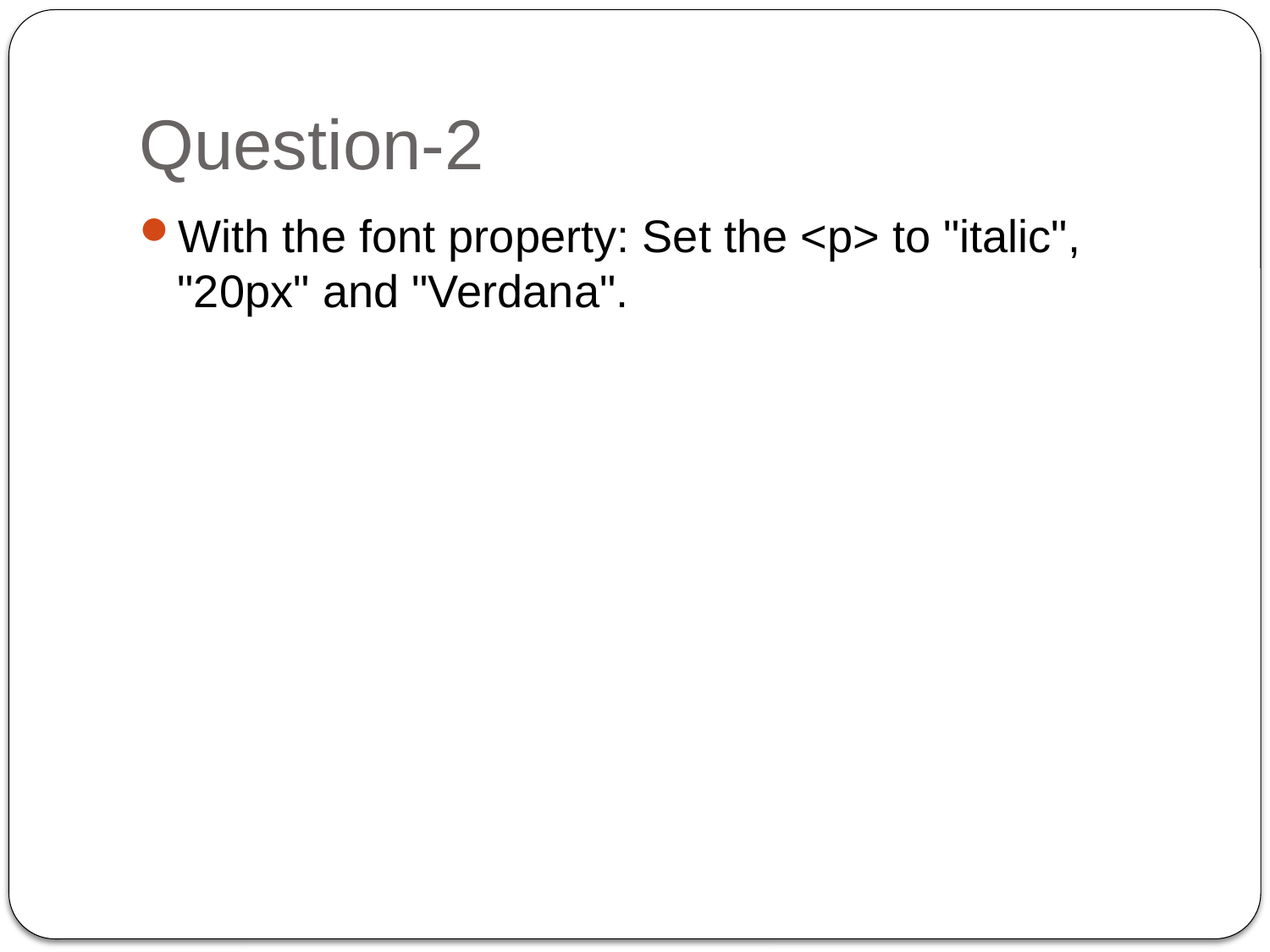

# Question-2
With the font property: Set the <p> to "italic", "20px" and "Verdana".